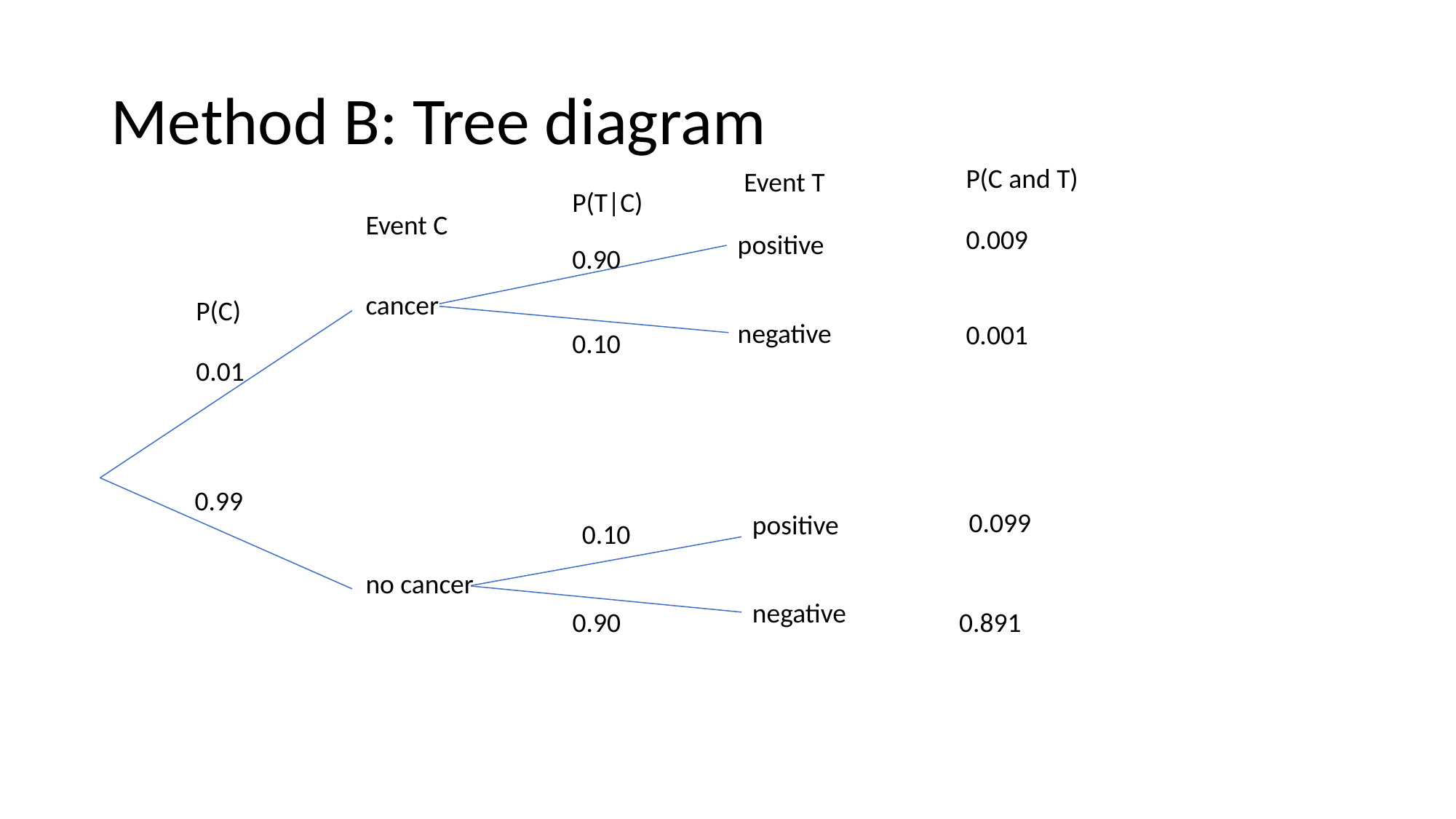

# Method B: Tree diagram
P(C and T)
Event T
P(T|C)
Event C
0.009
positive
0.90
cancer
P(C)
negative
0.001
0.10
0.01
0.99
0.099
positive
0.10
no cancer
negative
0.90
0.891